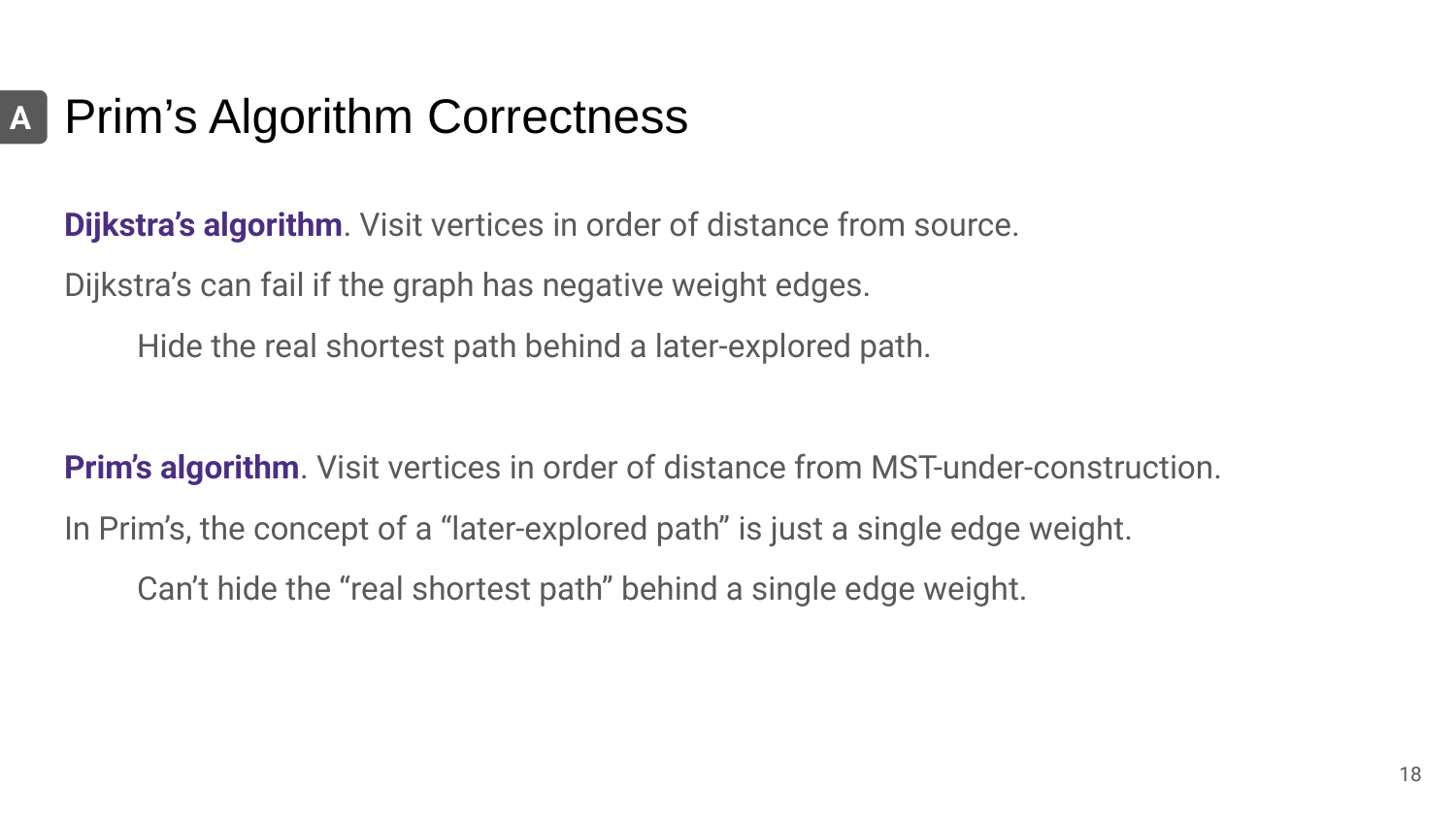

# Prim’s Algorithm Correctness
A
Dijkstra’s algorithm. Visit vertices in order of distance from source.
Dijkstra’s can fail if the graph has negative weight edges.
Hide the real shortest path behind a later-explored path.

Prim’s algorithm. Visit vertices in order of distance from MST-under-construction.
In Prim’s, the concept of a “later-explored path” is just a single edge weight.
Can’t hide the “real shortest path” behind a single edge weight.
18